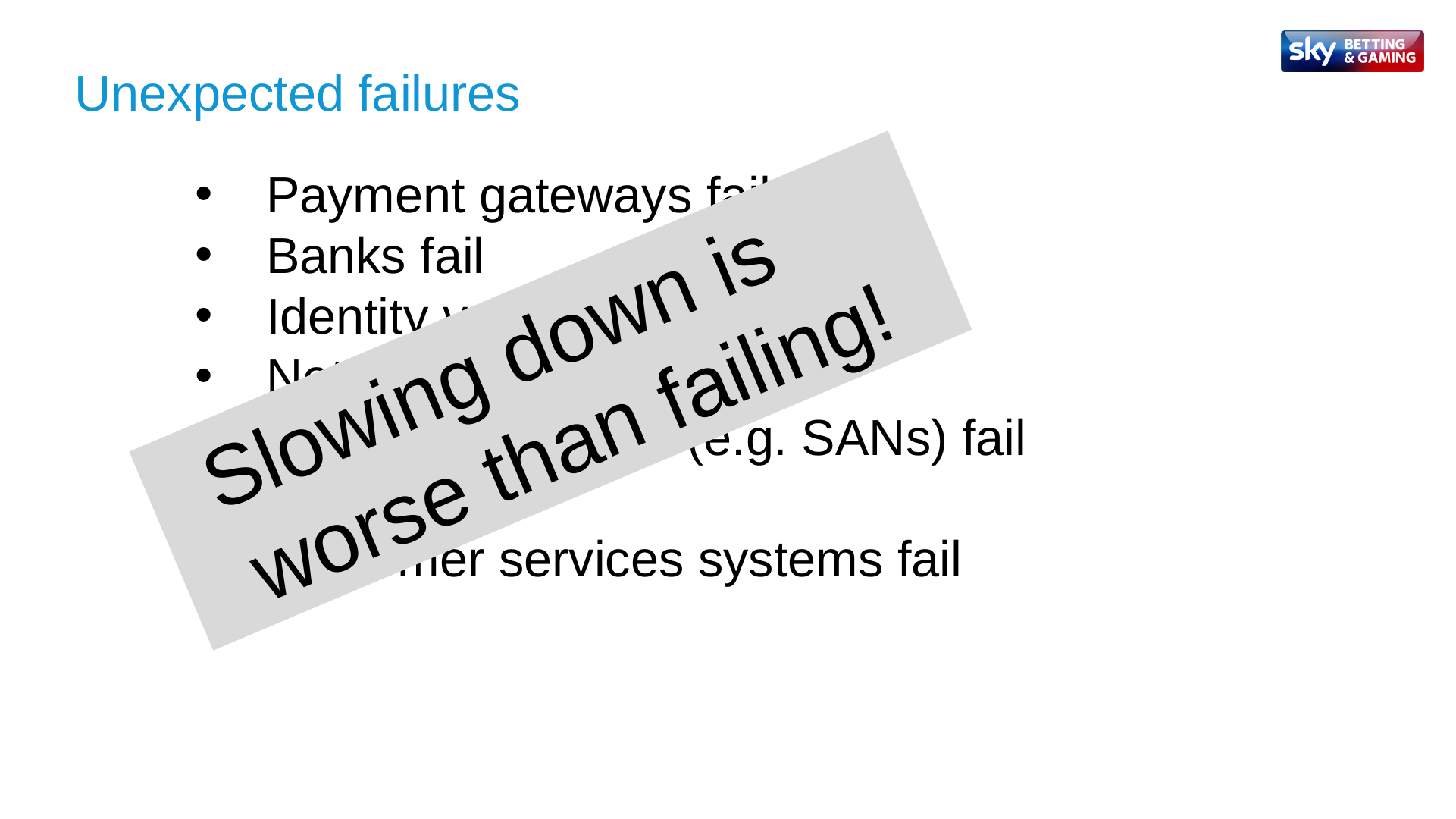

Unexpected failures
Payment gateways fail
Banks fail
Identity verification services fail
Network transit links fail
Storage backends (e.g. SANs) fail
ISPs fail
Customer services systems fail
  Slowing down is
worse than failing!